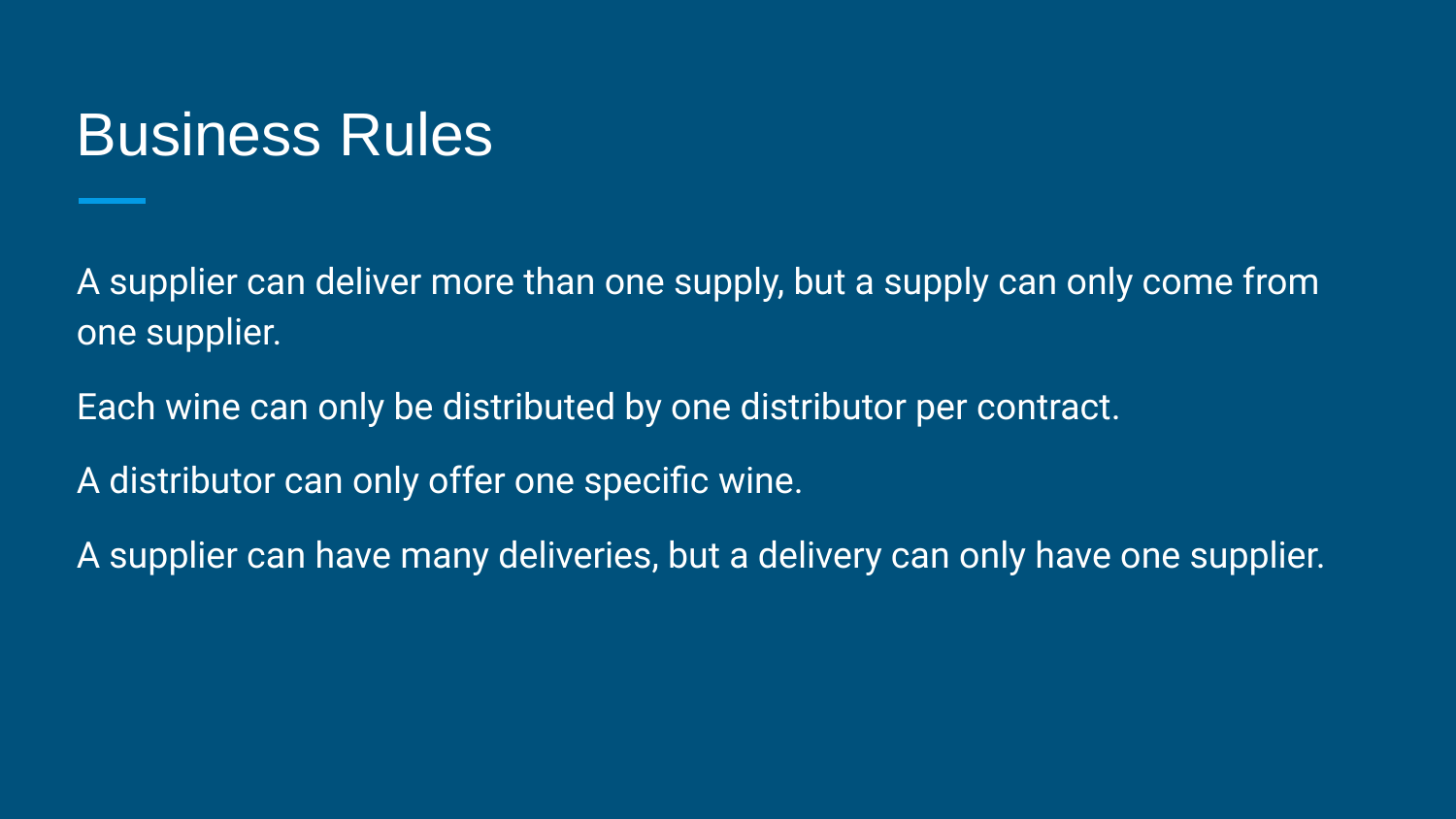

# Business Rules
A supplier can deliver more than one supply, but a supply can only come from one supplier.
Each wine can only be distributed by one distributor per contract.
A distributor can only offer one specific wine.
A supplier can have many deliveries, but a delivery can only have one supplier.